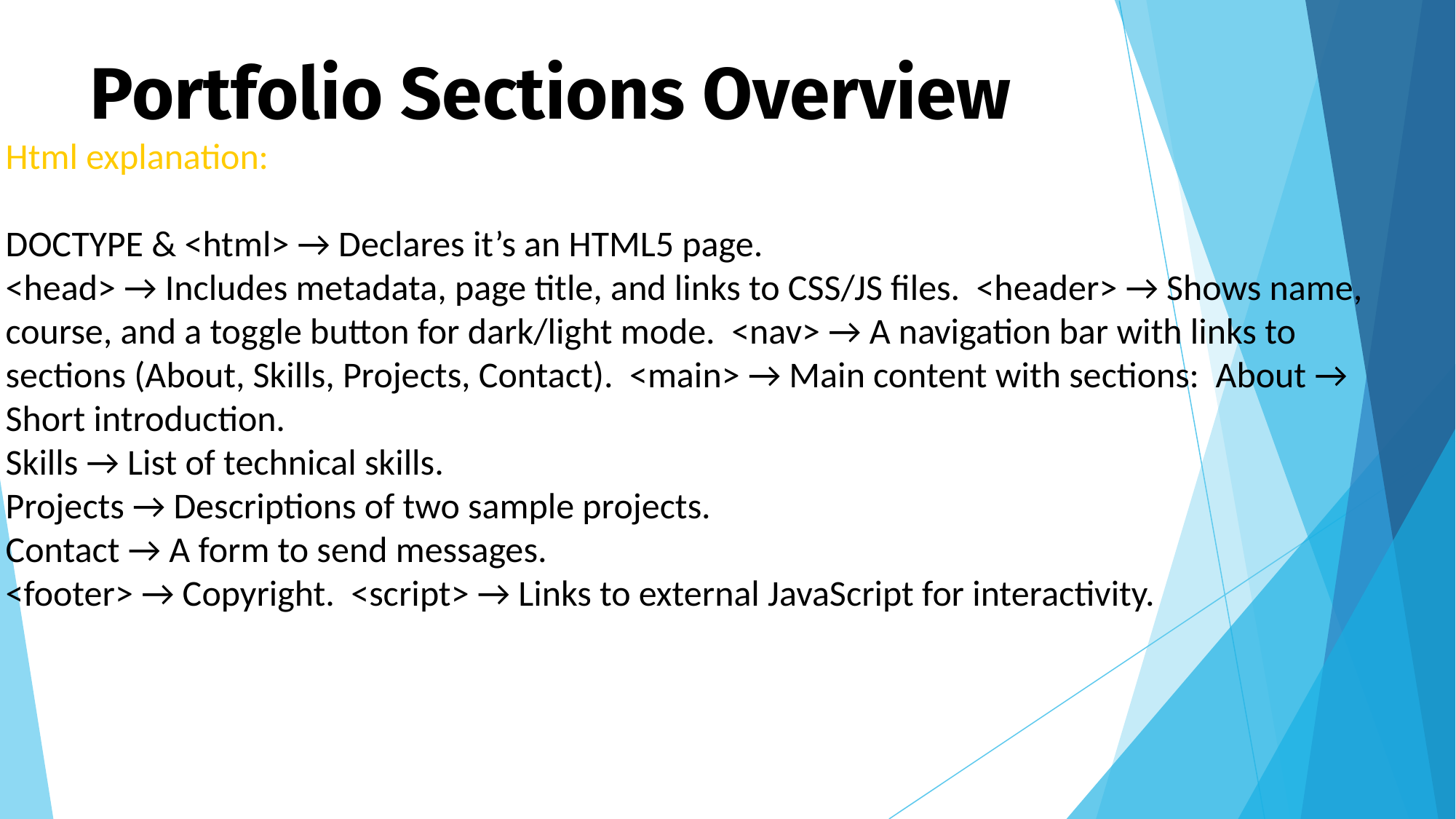

# Portfolio Sections Overview
Html explanation:

DOCTYPE & <html> → Declares it’s an HTML5 page.
<head> → Includes metadata, page title, and links to CSS/JS files.  <header> → Shows name, course, and a toggle button for dark/light mode.  <nav> → A navigation bar with links to sections (About, Skills, Projects, Contact).  <main> → Main content with sections:  About → Short introduction.
Skills → List of technical skills.
Projects → Descriptions of two sample projects.
Contact → A form to send messages.
<footer> → Copyright.  <script> → Links to external JavaScript for interactivity.